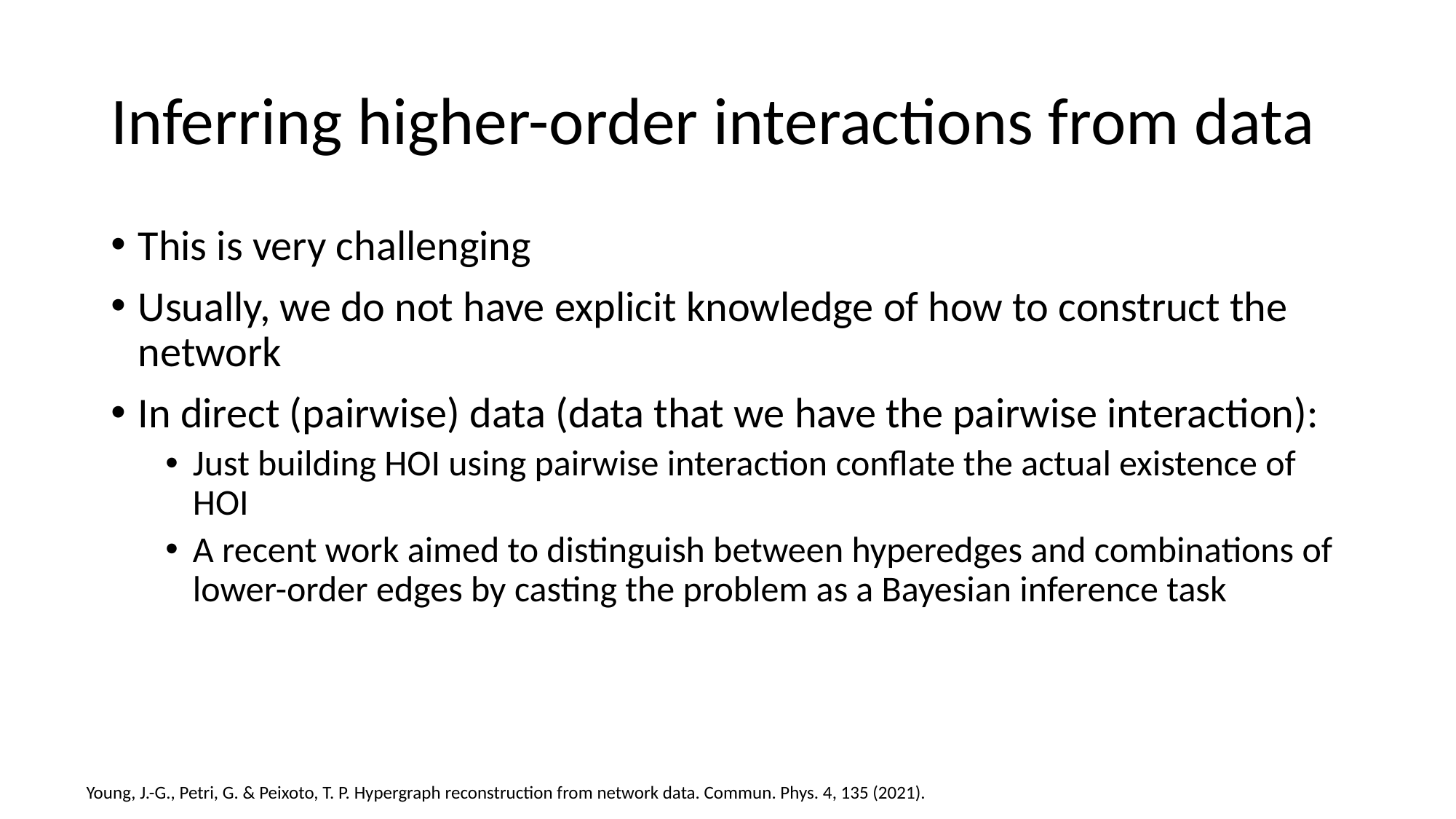

# Inferring higher-order interactions from data
This is very challenging
Usually, we do not have explicit knowledge of how to construct the network
In direct (pairwise) data (data that we have the pairwise interaction):
Just building HOI using pairwise interaction conflate the actual existence of HOI
A recent work aimed to distinguish between hyperedges and combinations of lower-order edges by casting the problem as a Bayesian inference task

Young, J.-G., Petri, G. & Peixoto, T. P. Hypergraph reconstruction from network data. Commun. Phys. 4, 135 (2021).